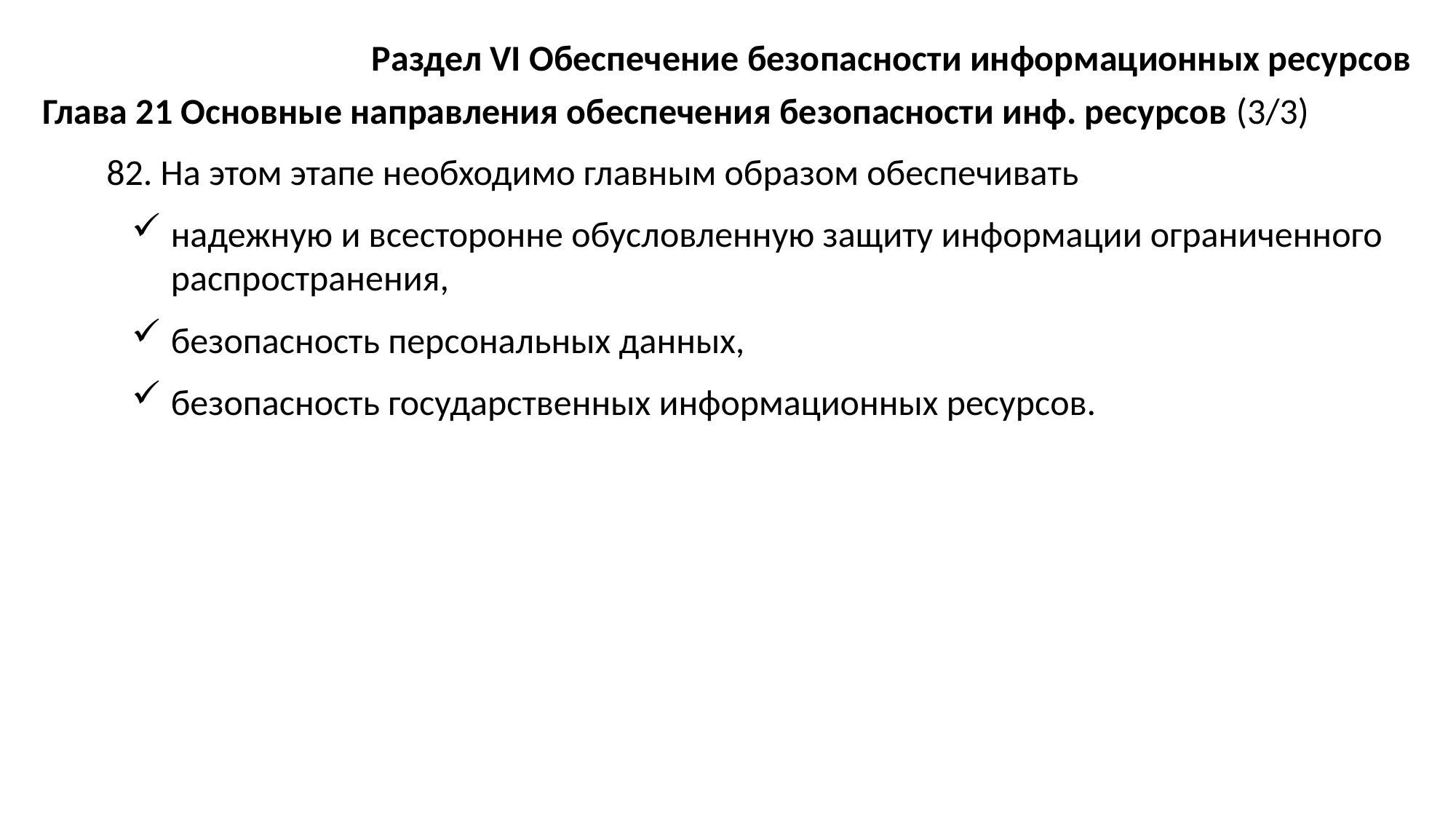

Раздел VI Обеспечение безопасности информационных ресурсов
Глава 21 Основные направления обеспечения безопасности инф. ресурсов (3/3)
82. На этом этапе необходимо главным образом обеспечивать
надежную и всесторонне обусловленную защиту информации ограниченного распространения,
безопасность персональных данных,
безопасность государственных информационных ресурсов.